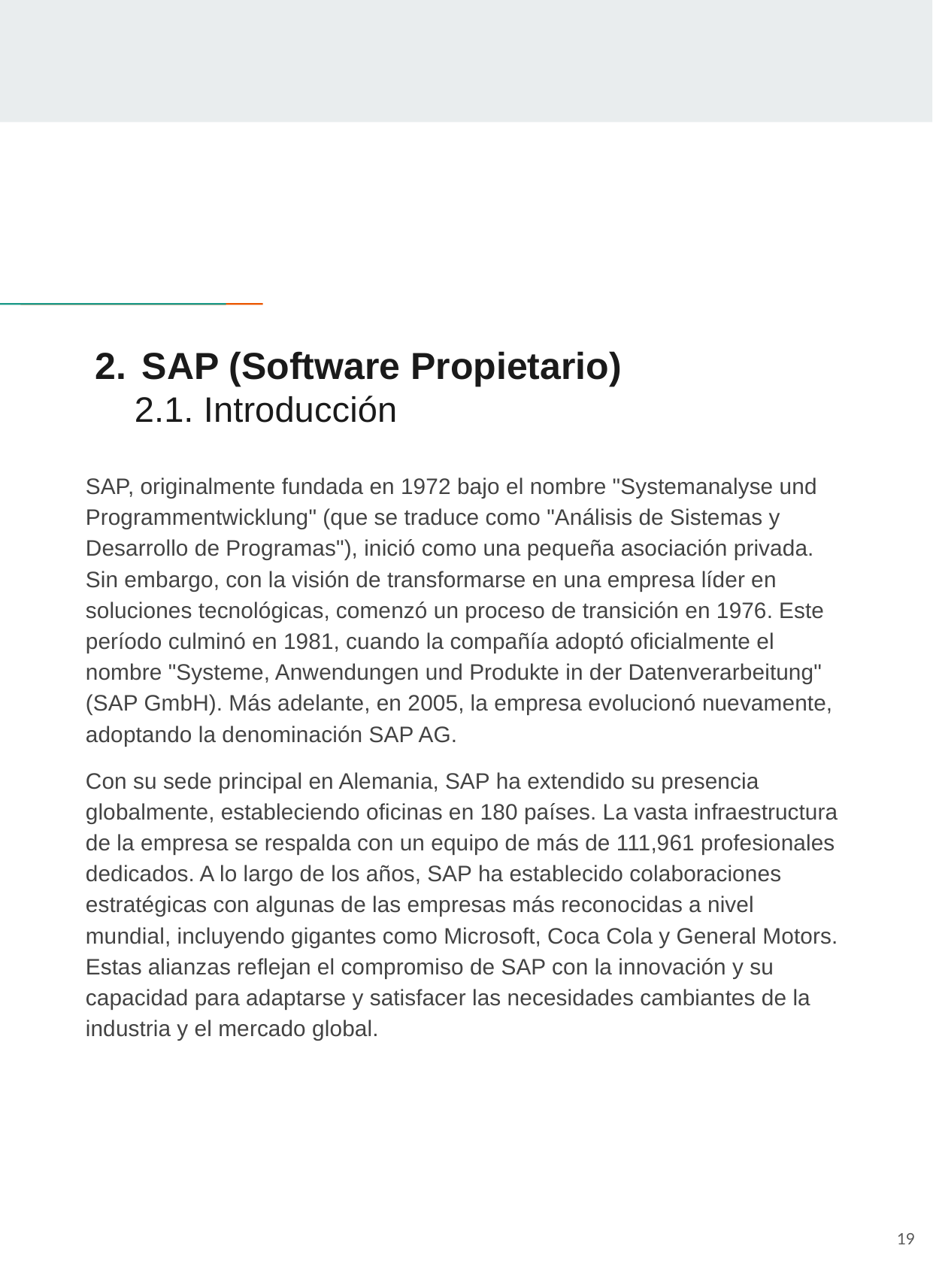

# SAP (Software Propietario)
     2.1. Introducción

SAP, originalmente fundada en 1972 bajo el nombre "Systemanalyse und Programmentwicklung" (que se traduce como "Análisis de Sistemas y Desarrollo de Programas"), inició como una pequeña asociación privada. Sin embargo, con la visión de transformarse en una empresa líder en soluciones tecnológicas, comenzó un proceso de transición en 1976. Este período culminó en 1981, cuando la compañía adoptó oficialmente el nombre "Systeme, Anwendungen und Produkte in der Datenverarbeitung" (SAP GmbH). Más adelante, en 2005, la empresa evolucionó nuevamente, adoptando la denominación SAP AG.
Con su sede principal en Alemania, SAP ha extendido su presencia globalmente, estableciendo oficinas en 180 países. La vasta infraestructura de la empresa se respalda con un equipo de más de 111,961 profesionales dedicados. A lo largo de los años, SAP ha establecido colaboraciones estratégicas con algunas de las empresas más reconocidas a nivel mundial, incluyendo gigantes como Microsoft, Coca Cola y General Motors. Estas alianzas reflejan el compromiso de SAP con la innovación y su capacidad para adaptarse y satisfacer las necesidades cambiantes de la industria y el mercado global.

19